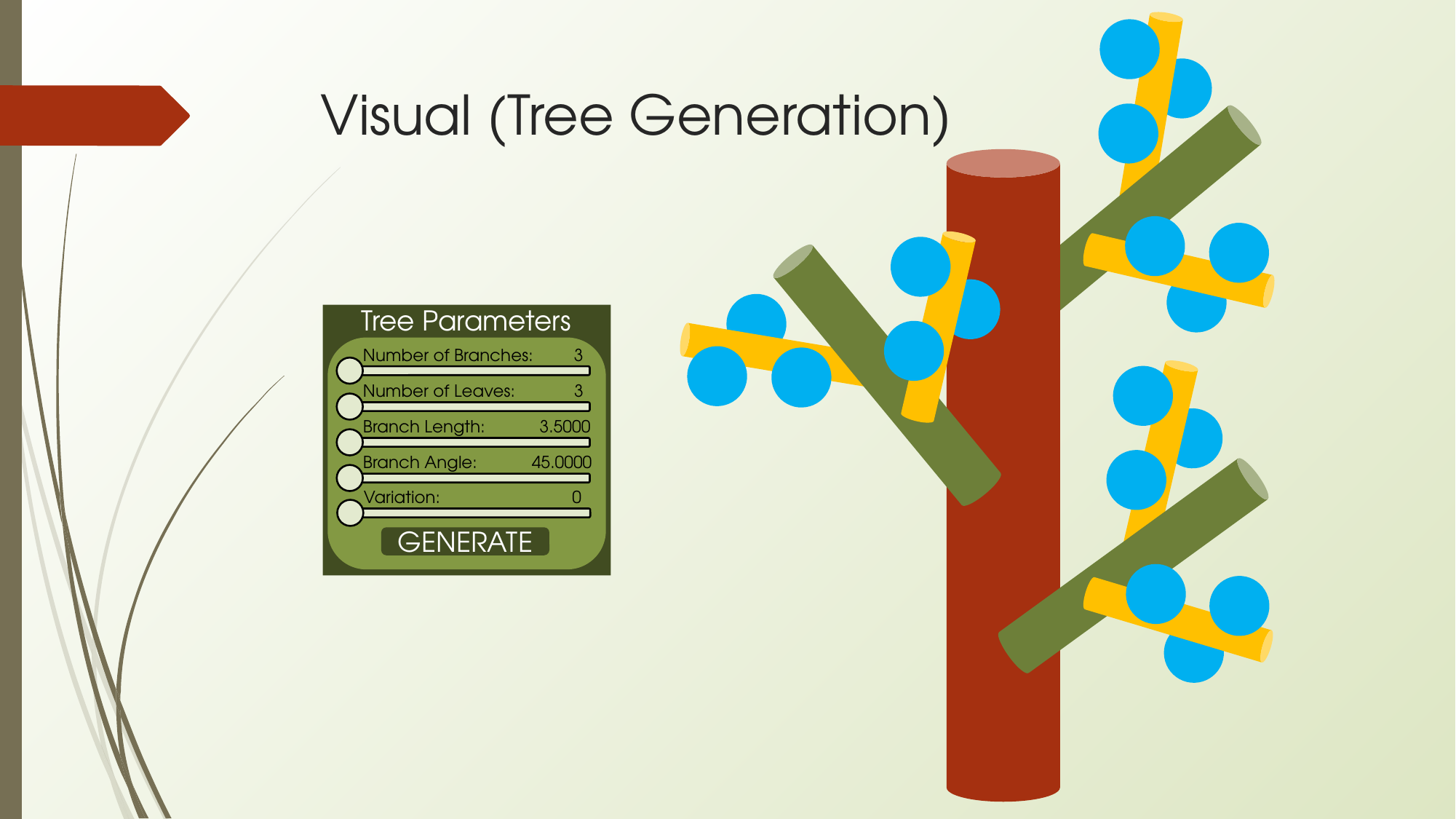

# Visual (Tree Generation)
Tree Parameters
W

Number of Branches:         3

Number of Leaves:             3

Branch Length:            3.5000

Branch Angle:            45.0000

Variation:                             0

GENERATE